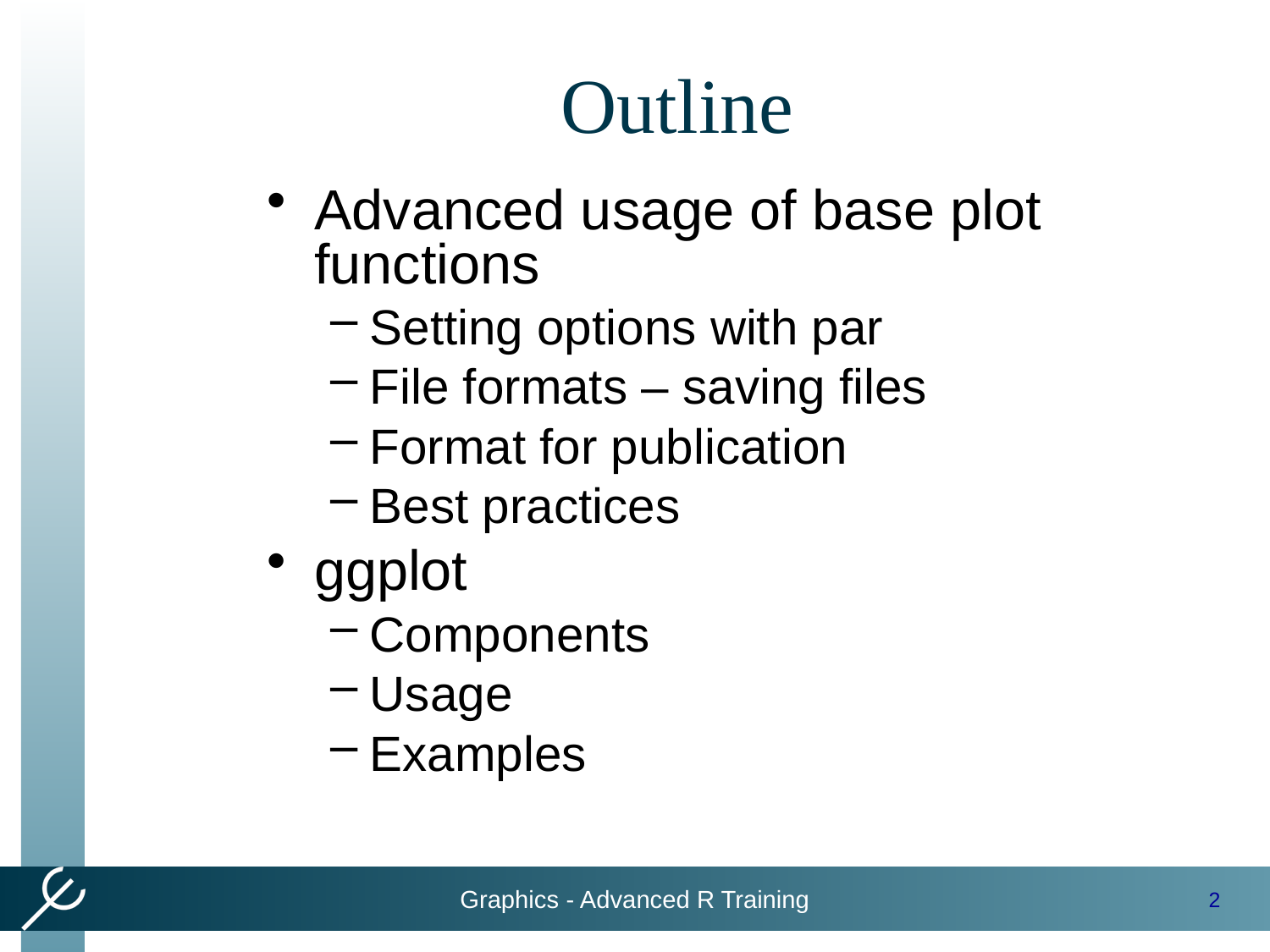

Outline
Advanced usage of base plot functions
Setting options with par
File formats – saving files
Format for publication
Best practices
ggplot
Components
Usage
Examples